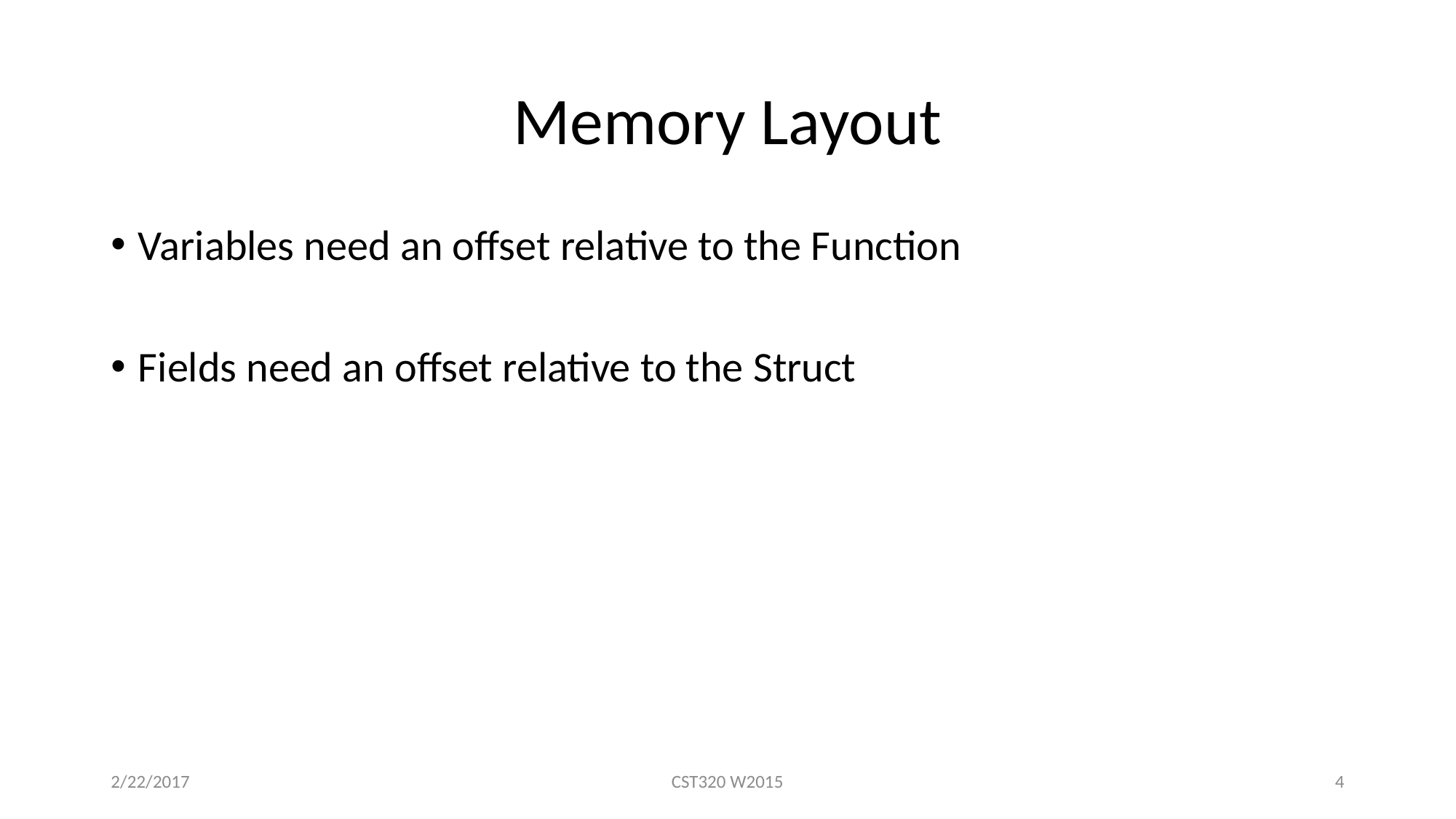

# Memory Layout
Variables need an offset relative to the Function

Fields need an offset relative to the Struct
2/22/2017
CST320 W2015
4